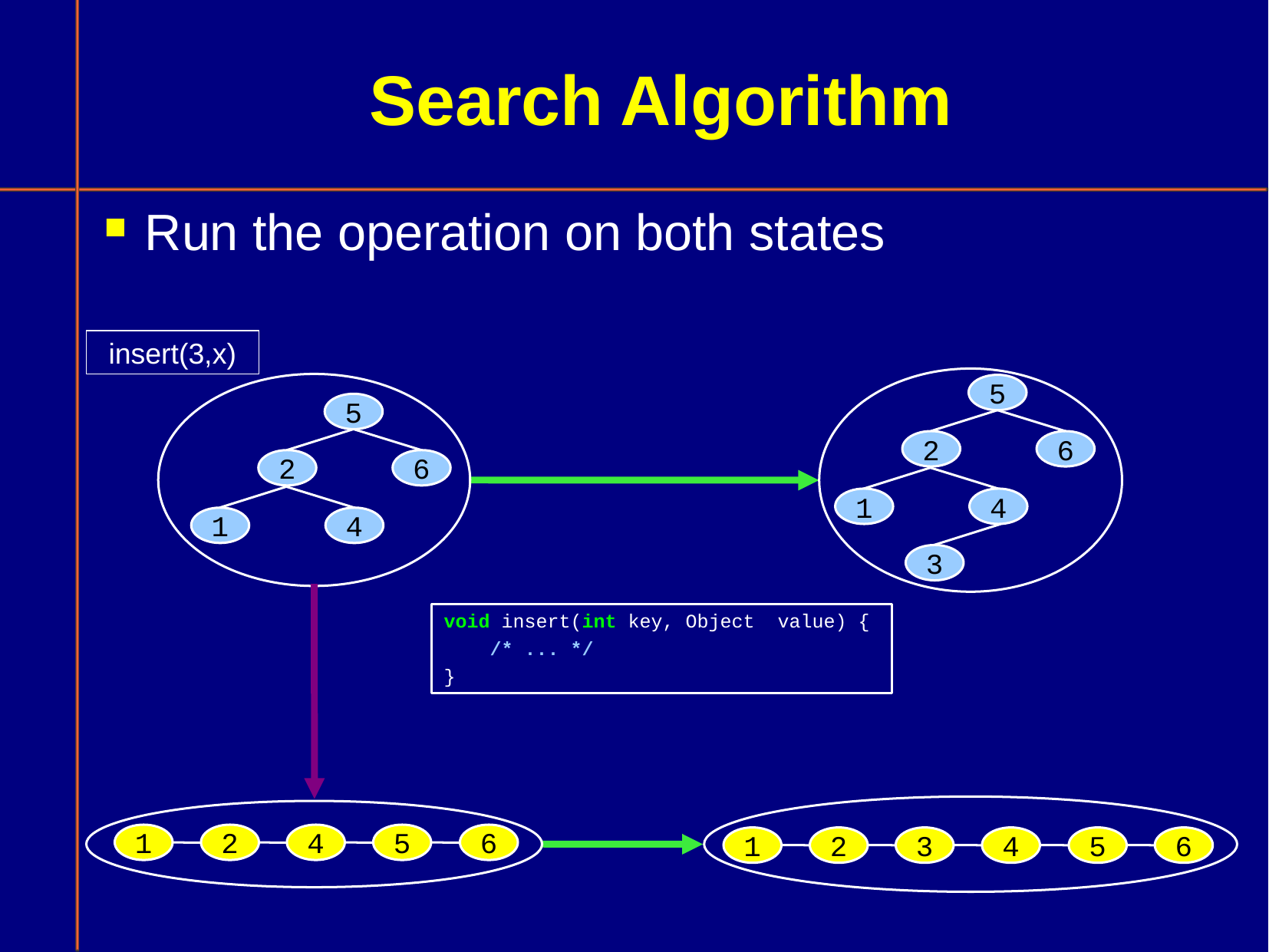

# Search Algorithm
Run the operation on both states
insert(3,x)

5

2
6

1
4

3

5

2
6

1
4
void insert(int key, Object  value) {
    /* ... */
}

1
2
3
4
5
6

1
2
4
5
6